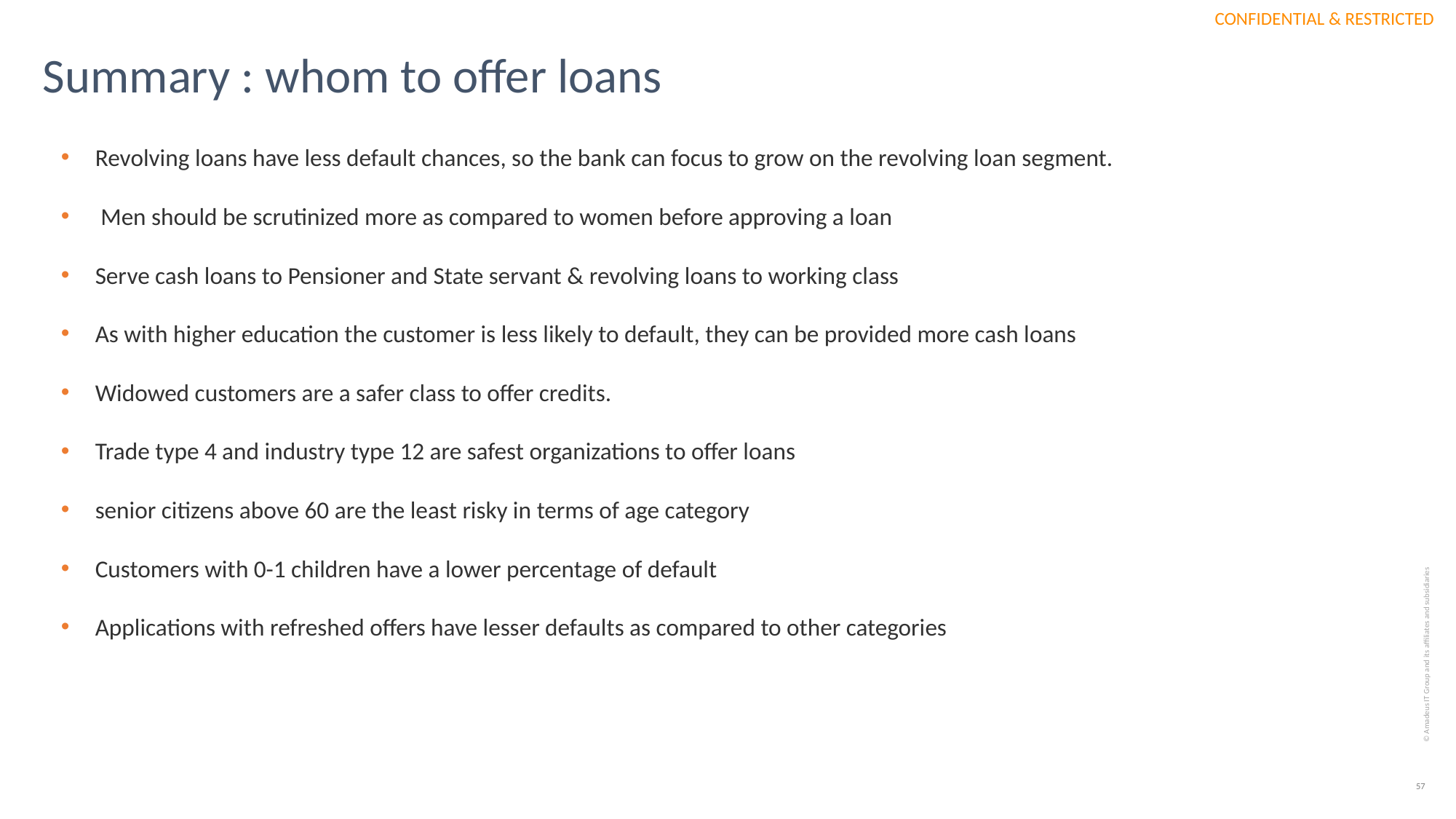

# Summary : whom to offer loans
Revolving loans have less default chances, so the bank can focus to grow on the revolving loan segment.
 Men should be scrutinized more as compared to women before approving a loan
Serve cash loans to Pensioner and State servant & revolving loans to working class
As with higher education the customer is less likely to default, they can be provided more cash loans
Widowed customers are a safer class to offer credits.
Trade type 4 and industry type 12 are safest organizations to offer loans
senior citizens above 60 are the least risky in terms of age category
Customers with 0-1 children have a lower percentage of default
Applications with refreshed offers have lesser defaults as compared to other categories

© Amadeus IT Group and its affiliates and subsidiaries
57